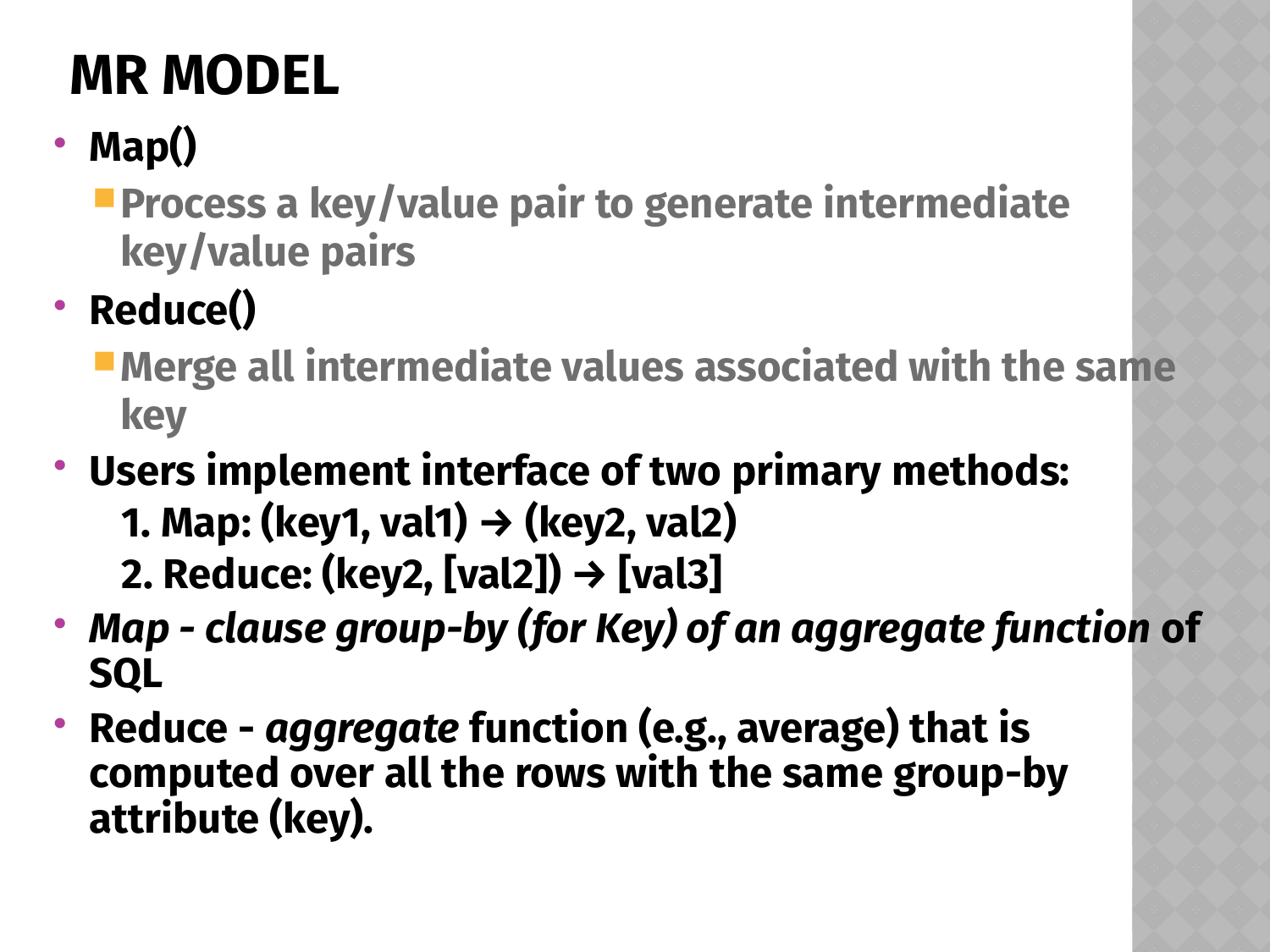

# MR model
Map()‏
Process a key/value pair to generate intermediate key/value pairs
Reduce()‏
Merge all intermediate values associated with the same key
Users implement interface of two primary methods:
1. Map: (key1, val1) → (key2, val2)
2. Reduce: (key2, [val2]) → [val3]
Map - clause group-by (for Key) of an aggregate function of SQL
Reduce - aggregate function (e.g., average) that is computed over all the rows with the same group-by attribute (key).